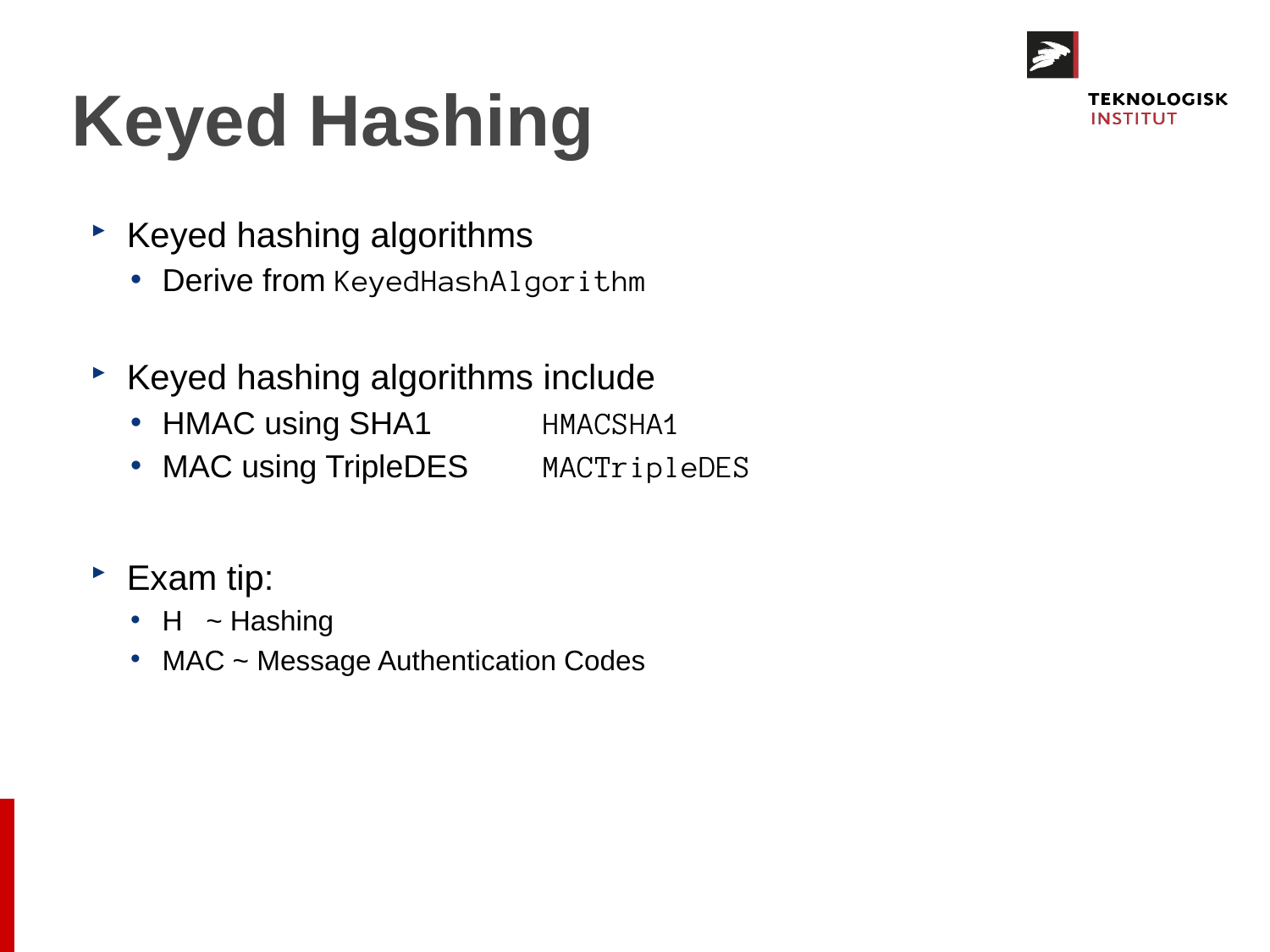

# Keyed Hashing
Keyed hashing algorithms
Derive from KeyedHashAlgorithm

Keyed hashing algorithms include
HMAC using SHA1	HMACSHA1
MAC using TripleDES	MACTripleDES

Exam tip:
H   ~ Hashing
MAC ~ Message Authentication Codes